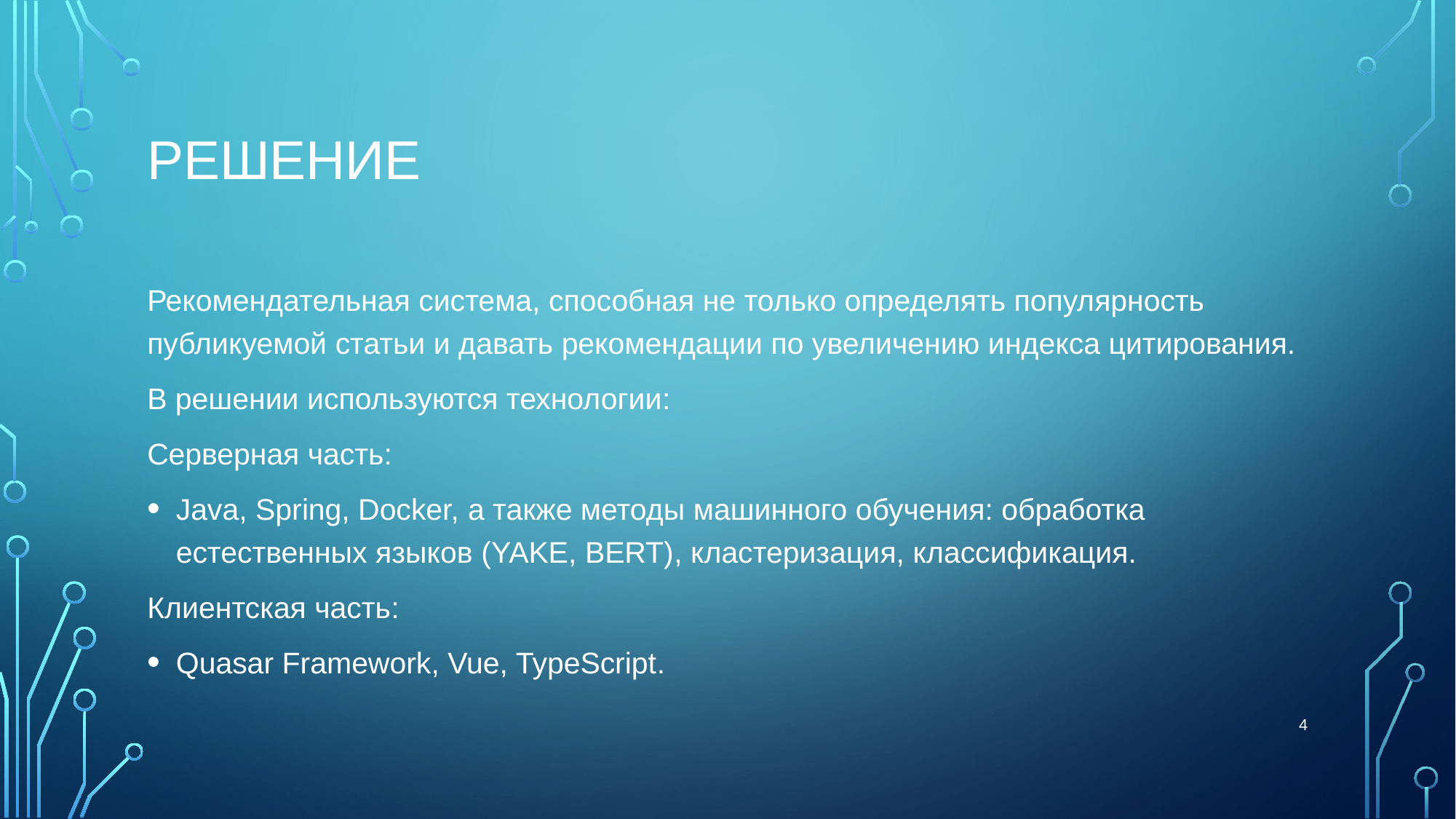

# решение
Рекомендательная система, способная не только определять популярность публикуемой статьи и давать рекомендации по увеличению индекса цитирования.
В решении используются технологии:
Серверная часть:
	Java, Spring, Docker, а также методы машинного обучения: обработка 	естественных языков (YAKE, BERT), кластеризация, классификация.
Клиентская часть:
	Quasar Framework, Vue, TypeScript.
4